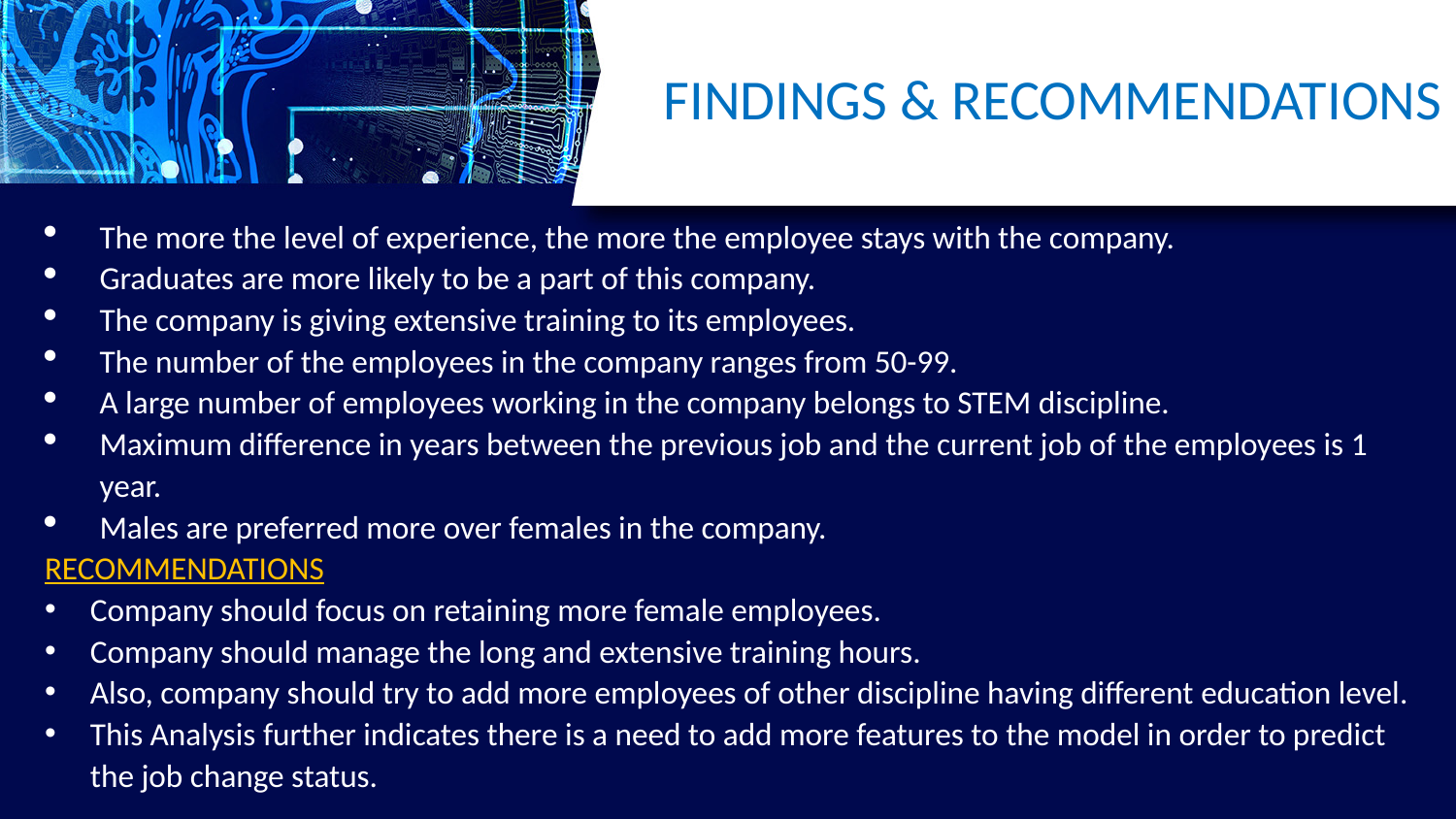

# FINDINGS & RECOMMENDATIONS
The more the level of experience, the more the employee stays with the company.
Graduates are more likely to be a part of this company.
The company is giving extensive training to its employees.
The number of the employees in the company ranges from 50-99.
A large number of employees working in the company belongs to STEM discipline.
Maximum difference in years between the previous job and the current job of the employees is 1 year.
Males are preferred more over females in the company.
RECOMMENDATIONS
Company should focus on retaining more female employees.
Company should manage the long and extensive training hours.
Also, company should try to add more employees of other discipline having different education level.
This Analysis further indicates there is a need to add more features to the model in order to predict the job change status.